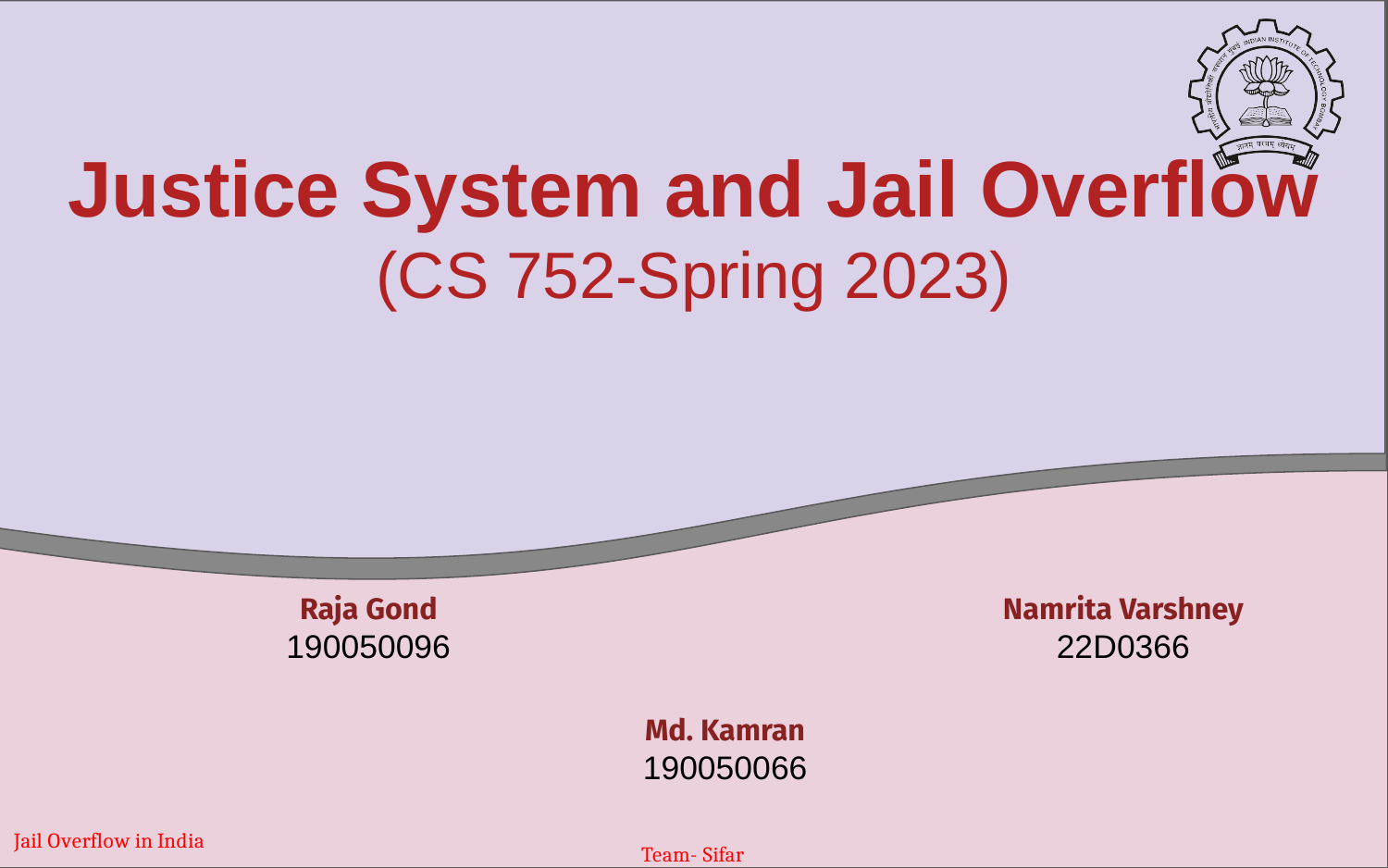

Justice System and Jail Overflow
(CS 752-Spring 2023)
Raja Gond
190050096
Namrita Varshney
22D0366
Md. Kamran
190050066
Jail Overflow in India